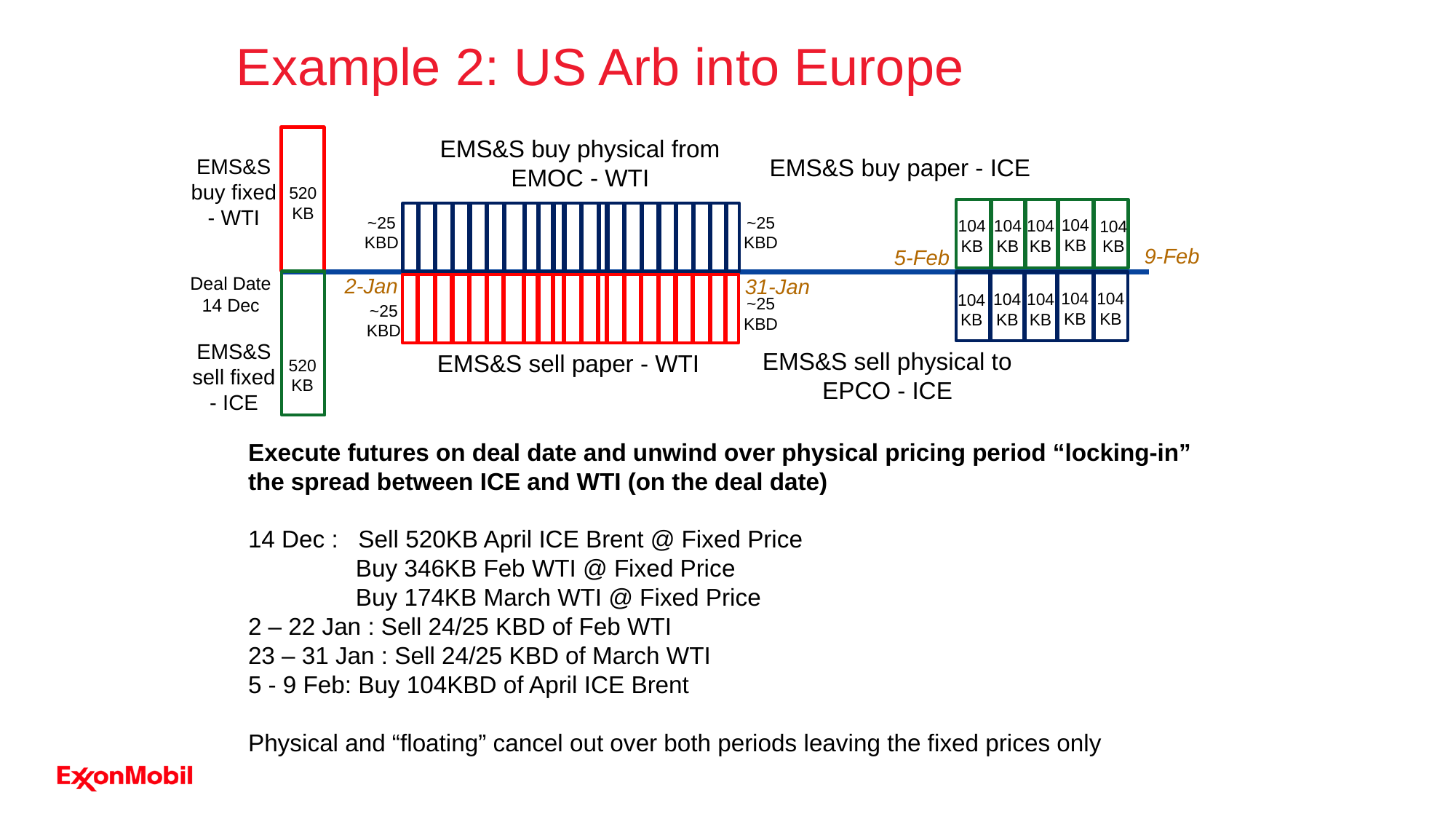

# Example 2: US Arb into Europe

EMS&S buy physical from EMOC - WTI
EMS&S buy paper - ICE
EMS&S buy fixed - WTI
520
KB

~25
KBD
~25
KBD
104
KB
104
KB
104
KB
104
KB
104
KB
9-Feb
5-Feb
Deal Date
14 Dec
2-Jan
31-Jan

104
KB
104
KB
104
KB
104
KB
104
KB
~25
KBD
~25
KBD
EMS&S sell fixed - ICE
EMS&S sell physical to EPCO - ICE
EMS&S sell paper - WTI
520
KB
Execute futures on deal date and unwind over physical pricing period “locking-in” the spread between ICE and WTI (on the deal date)

14 Dec :   Sell 520KB April ICE Brent @ Fixed Price
                Buy 346KB Feb WTI @ Fixed Price
                Buy 174KB March WTI @ Fixed Price
2 – 22 Jan : Sell 24/25 KBD of Feb WTI
23 – 31 Jan : Sell 24/25 KBD of March WTI
5 - 9 Feb: Buy 104KBD of April ICE Brent

Physical and “floating” cancel out over both periods leaving the fixed prices only